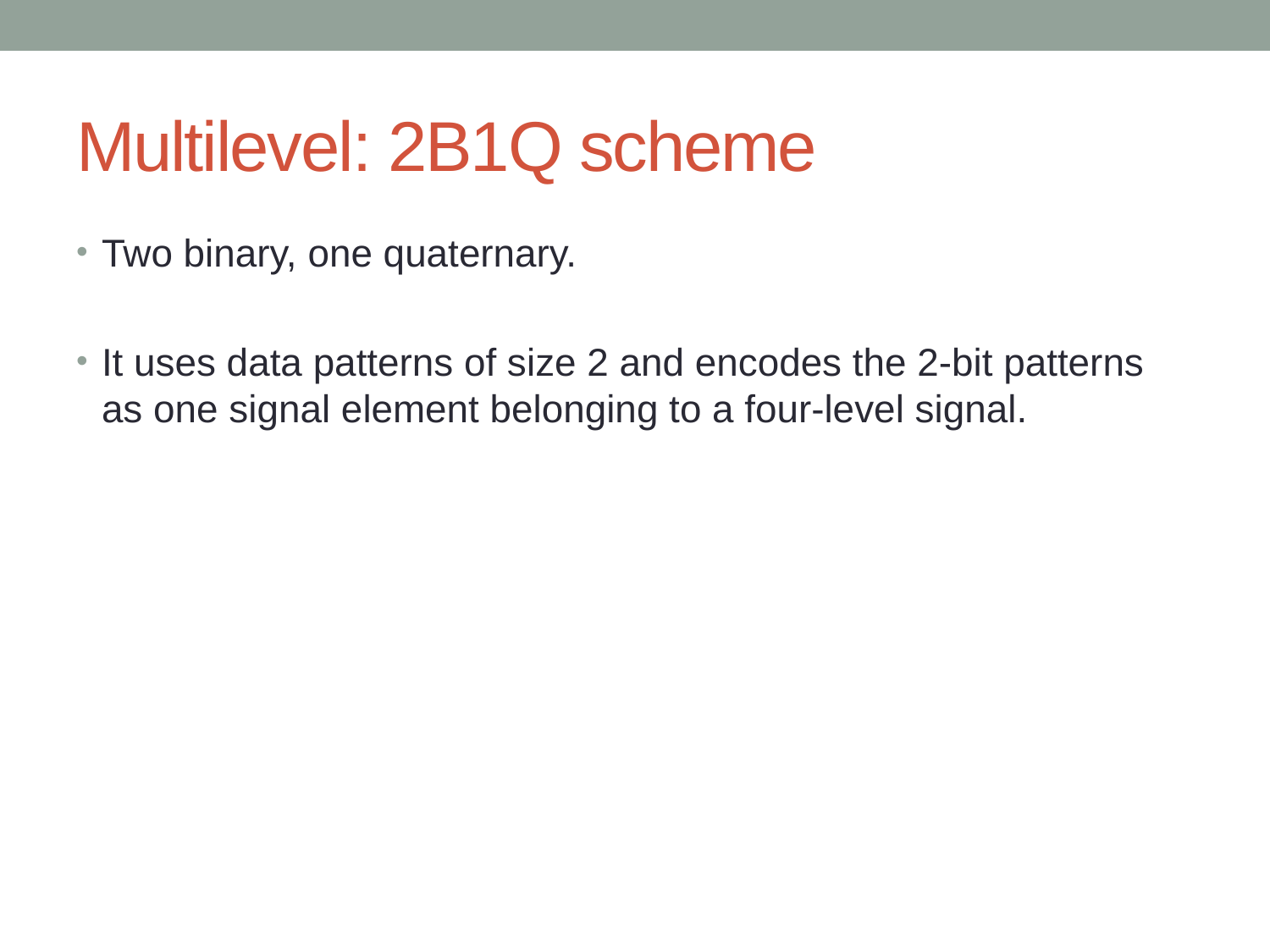

# Multilevel: 2B1Q scheme
Two binary, one quaternary.

It uses data patterns of size 2 and encodes the 2-bit patterns as one signal element belonging to a four-level signal.